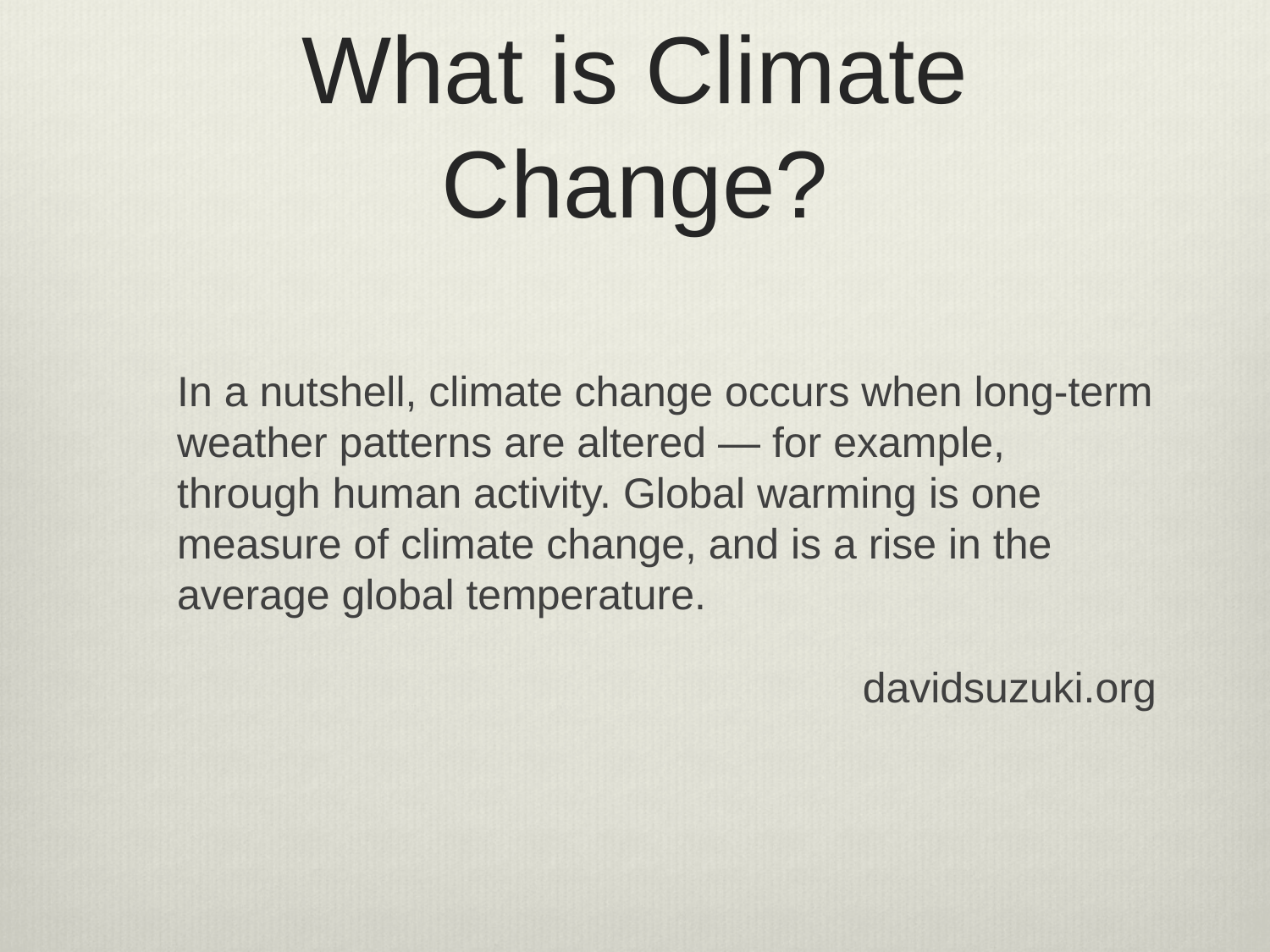

# What is Climate Change?
In a nutshell, climate change occurs when long-term weather patterns are altered — for example, through human activity. Global warming is one measure of climate change, and is a rise in the average global temperature.
davidsuzuki.org